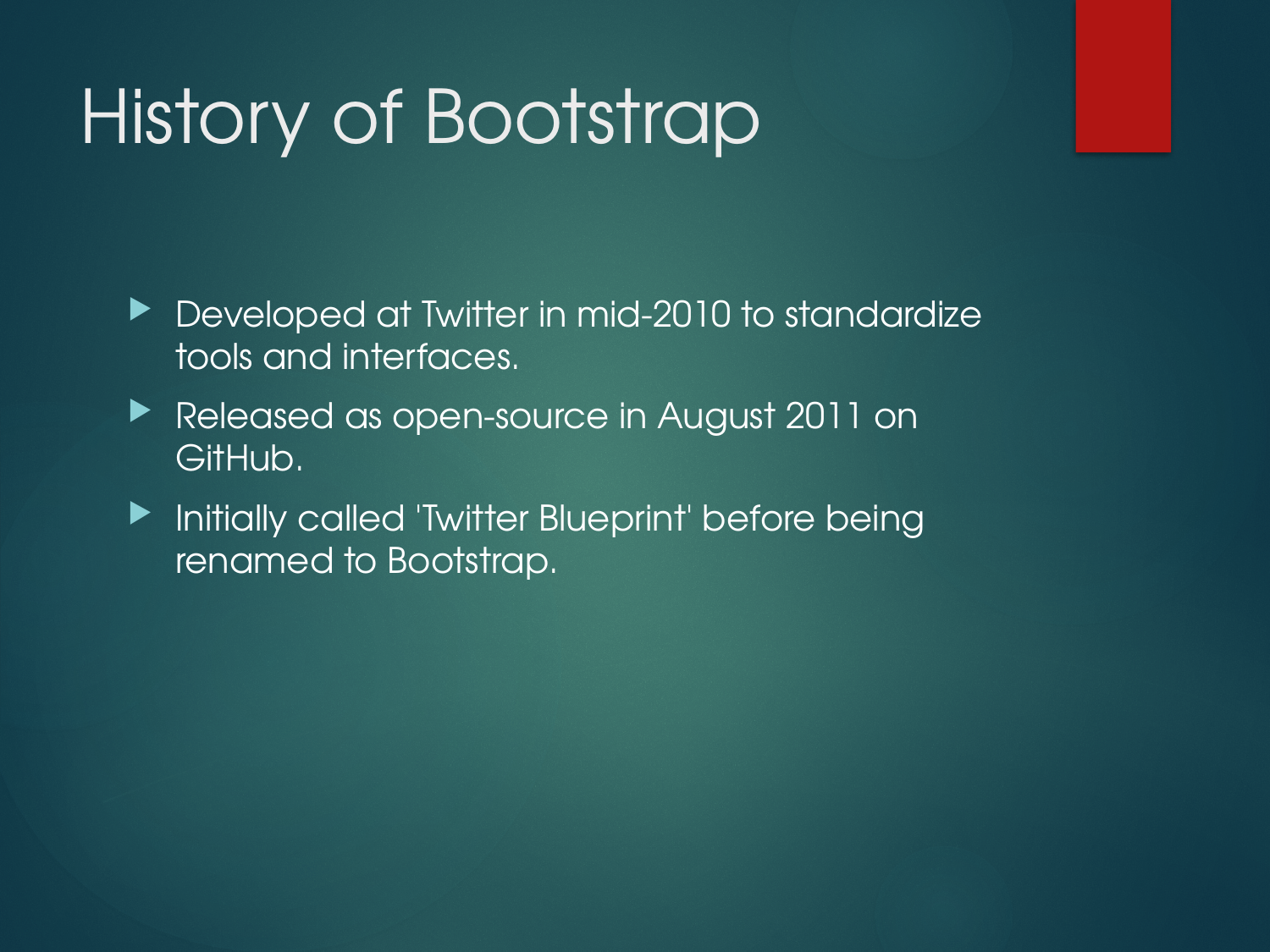

# History of Bootstrap
Developed at Twitter in mid-2010 to standardize tools and interfaces.
Released as open-source in August 2011 on GitHub.
Initially called 'Twitter Blueprint' before being renamed to Bootstrap.